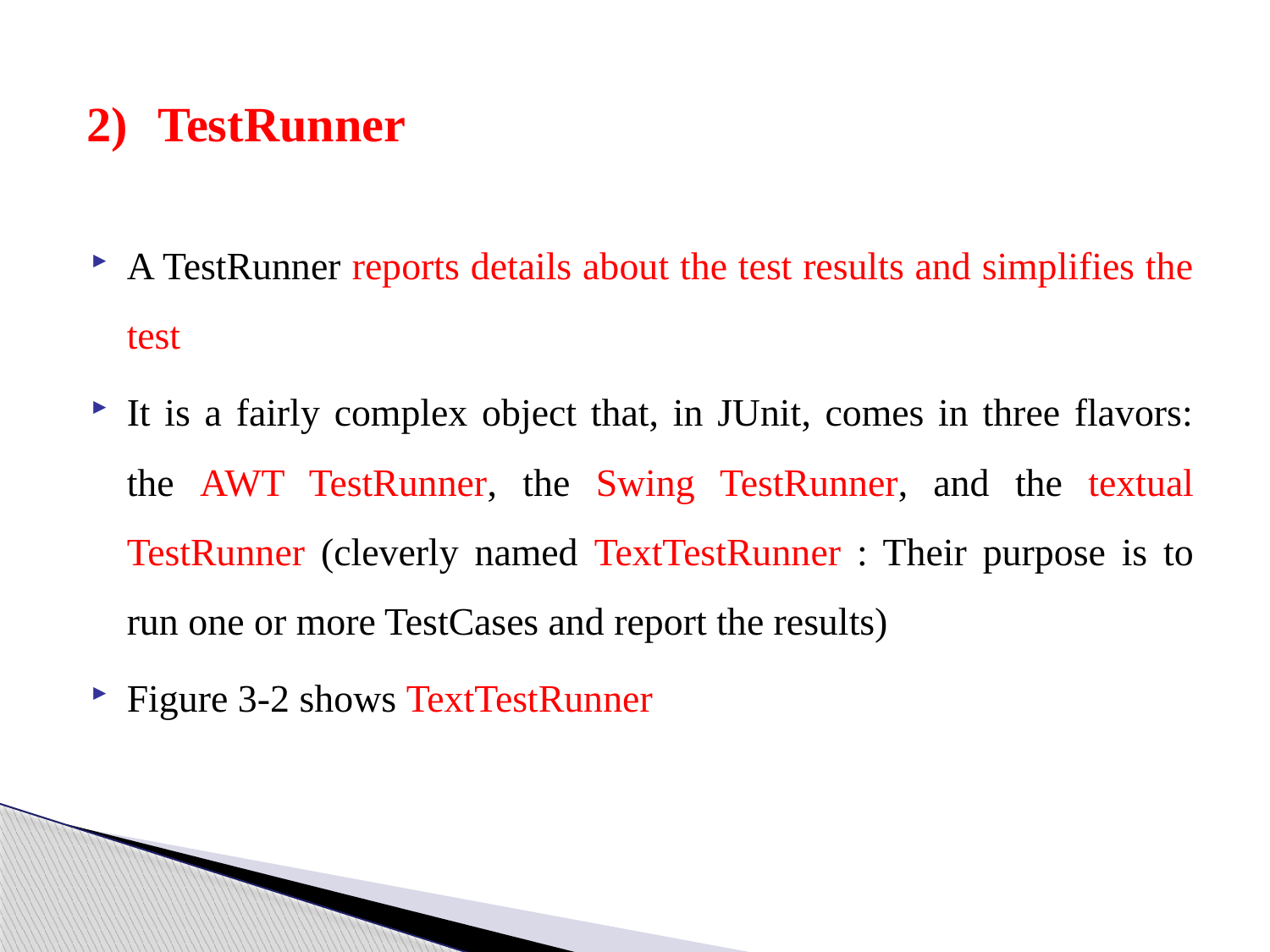

# TestRunner
A TestRunner reports details about the test results and simplifies the test
It is a fairly complex object that, in JUnit, comes in three flavors: the AWT TestRunner, the Swing TestRunner, and the textual TestRunner (cleverly named TextTestRunner : Their purpose is to run one or more TestCases and report the results)
Figure 3-2 shows TextTestRunner